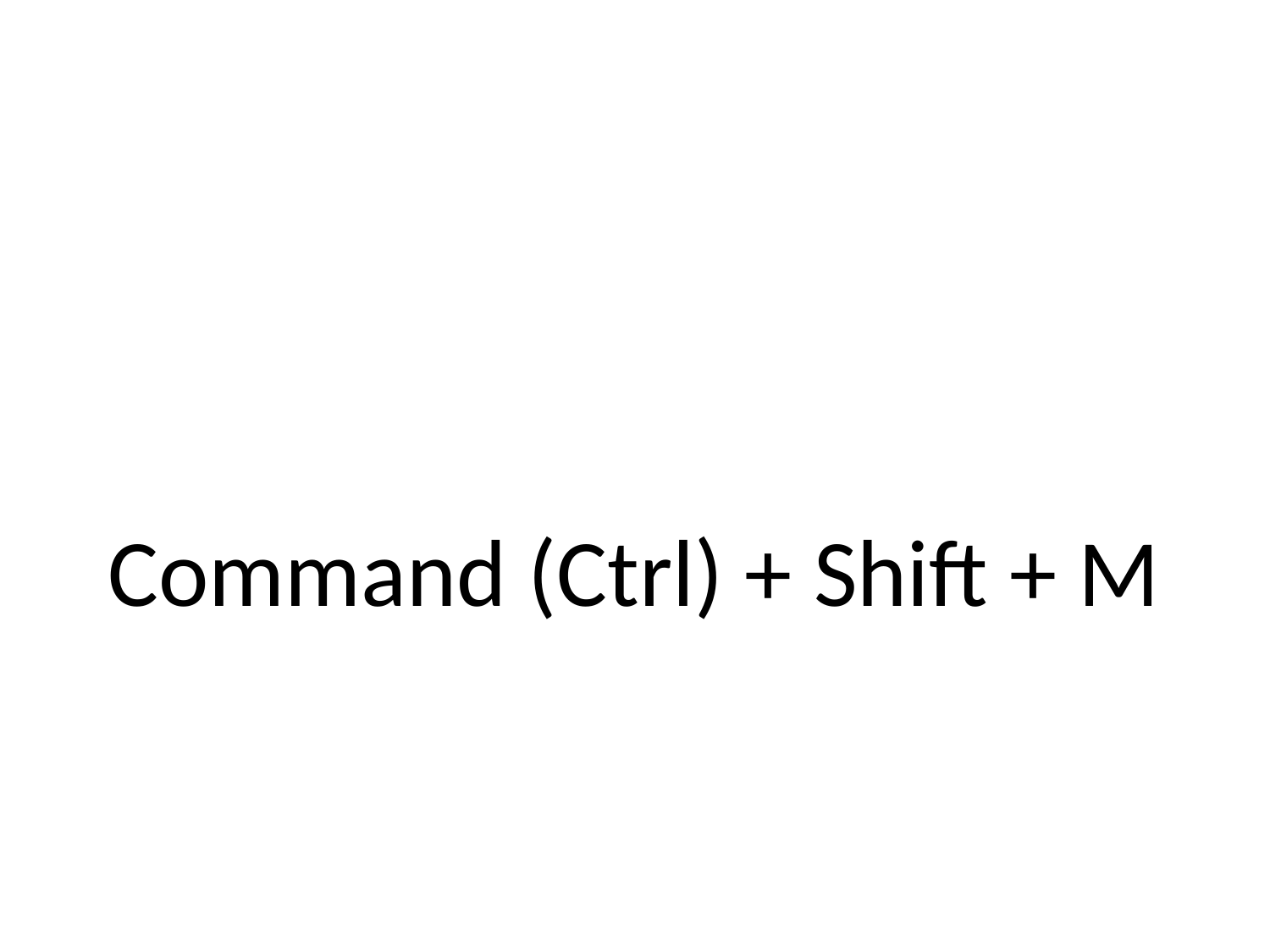

# Command (Ctrl) + Shift + M